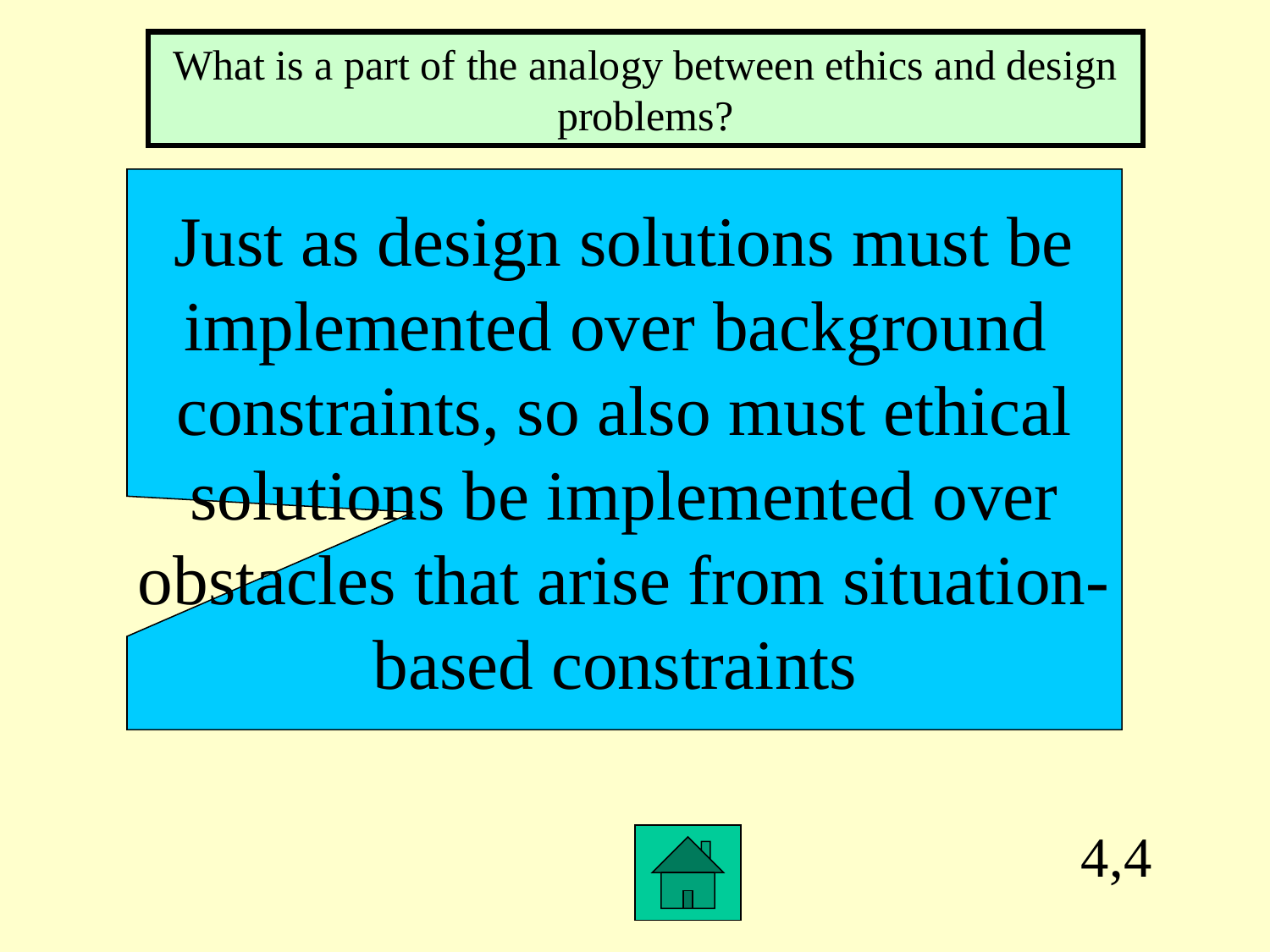

What is a part of the analogy between ethics and design problems?
Just as design solutions must be
implemented over background
constraints, so also must ethical
solutions be implemented over
obstacles that arise from situation-
based constraints
4,4